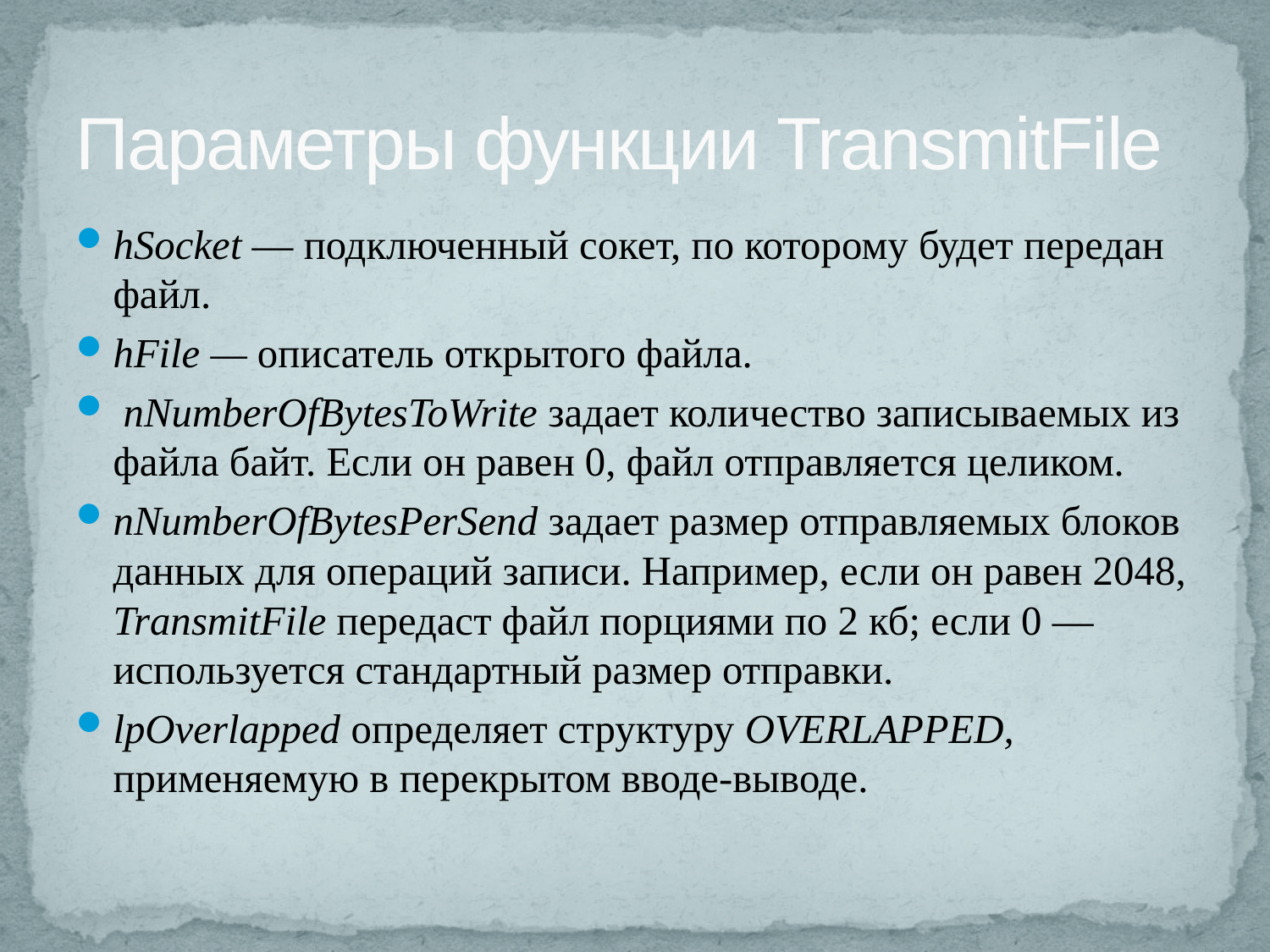

# Параметры функции TransmitFile
hSocket — подключенный сокет, по которому будет передан файл.
hFile — описатель открытого файла.
 nNumberOfBytesToWrite задает количество записываемых из файла байт. Если он равен 0, файл отправляется целиком.
nNumberOfBytesPerSend задает размер отправляемых блоков данных для операций записи. Например, если он равен 2048, TransmitFile передаст файл порциями по 2 кб; если 0 — используется стандартный размер отправки.
lpOverlapped определяет структуру OVERLAPPED, применяемую в перекрытом вводе-выводе.